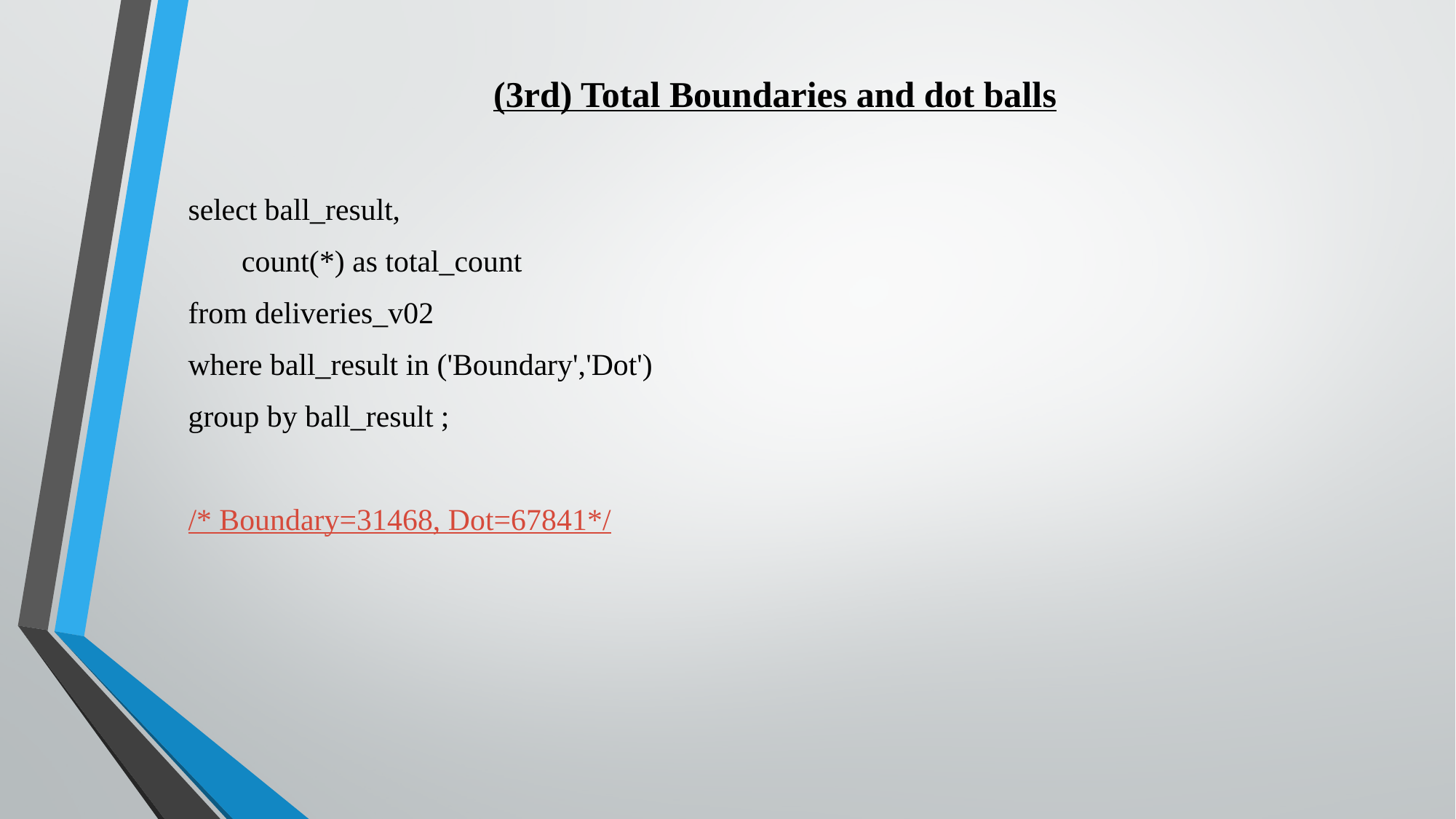

(3rd) Total Boundaries and dot balls

select ball_result,
       count(*) as total_count
from deliveries_v02
where ball_result in ('Boundary','Dot')
group by ball_result ;

/* Boundary=31468, Dot=67841*/